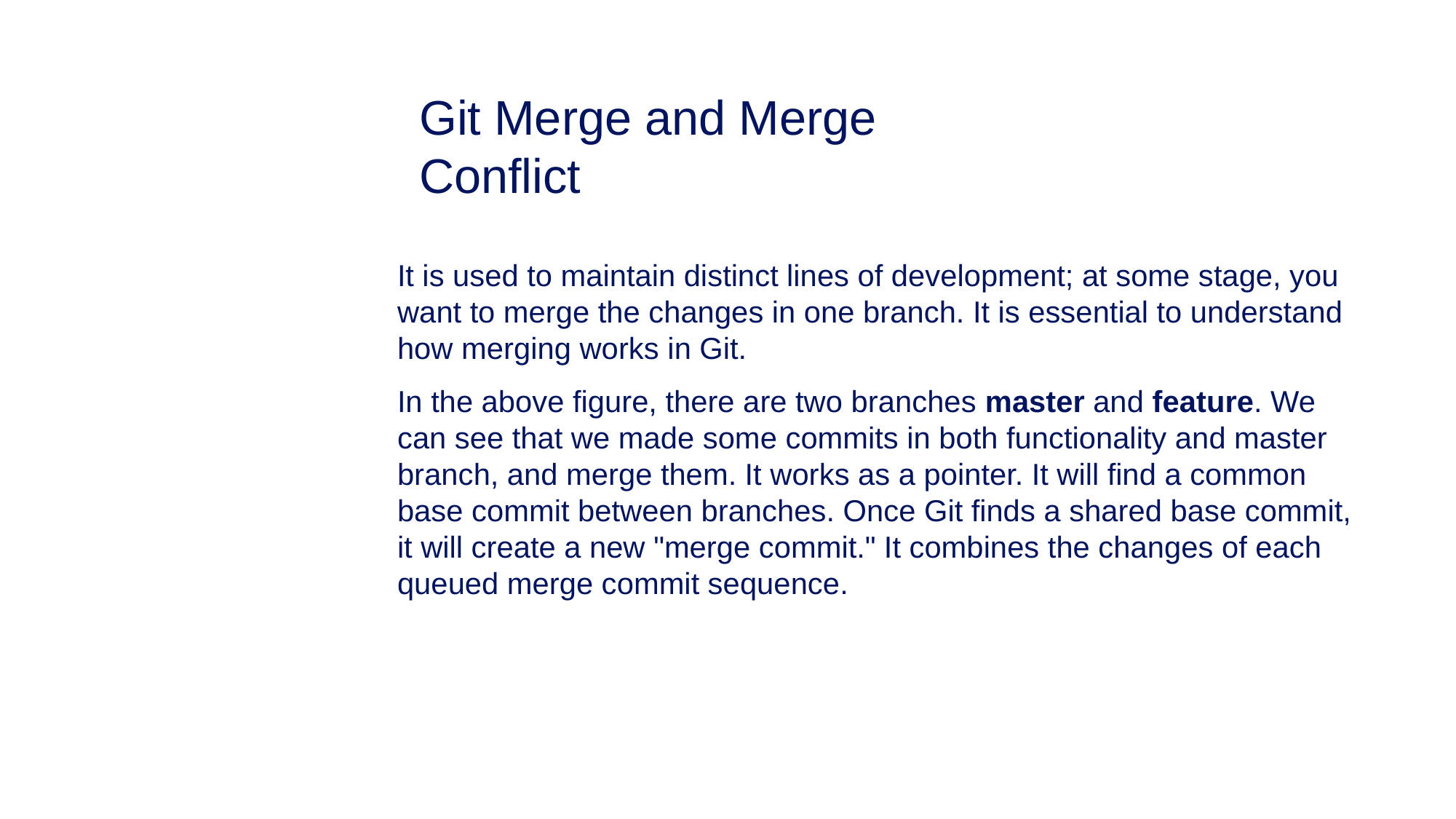

Git Merge and Merge Conflict

It is used to maintain distinct lines of development; at some stage, you want to merge the changes in one branch. It is essential to understand how merging works in Git.
In the above figure, there are two branches master and feature. We can see that we made some commits in both functionality and master branch, and merge them. It works as a pointer. It will find a common base commit between branches. Once Git finds a shared base commit, it will create a new "merge commit." It combines the changes of each queued merge commit sequence.